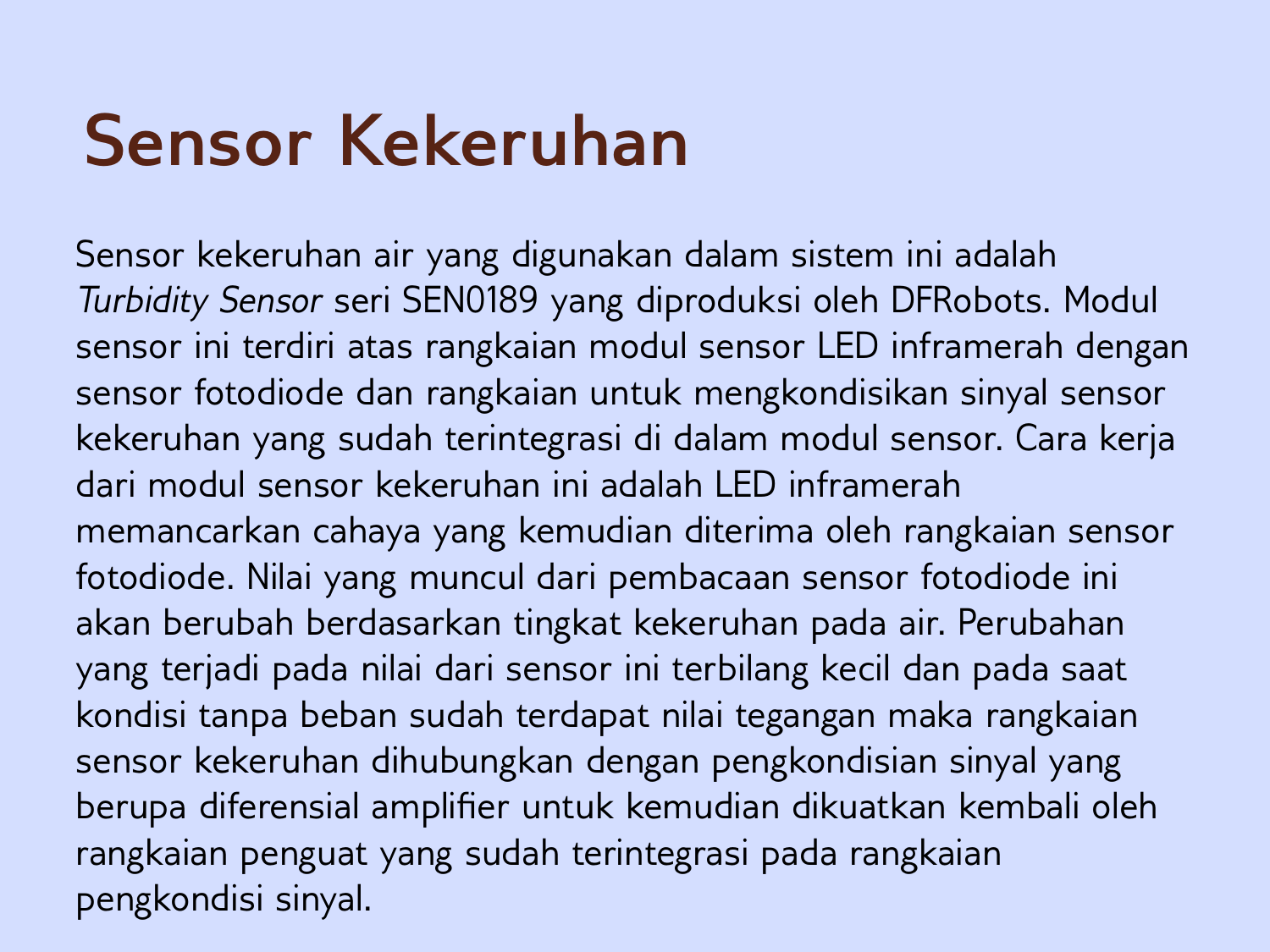

# Sensor Kekeruhan
Sensor kekeruhan air yang digunakan dalam sistem ini adalah Turbidity Sensor seri SEN0189 yang diproduksi oleh DFRobots. Modul sensor ini terdiri atas rangkaian modul sensor LED inframerah dengan sensor fotodiode dan rangkaian untuk mengkondisikan sinyal sensor kekeruhan yang sudah terintegrasi di dalam modul sensor. Cara kerja dari modul sensor kekeruhan ini adalah LED inframerah memancarkan cahaya yang kemudian diterima oleh rangkaian sensor fotodiode. Nilai yang muncul dari pembacaan sensor fotodiode ini akan berubah berdasarkan tingkat kekeruhan pada air. Perubahan yang terjadi pada nilai dari sensor ini terbilang kecil dan pada saat kondisi tanpa beban sudah terdapat nilai tegangan maka rangkaian sensor kekeruhan dihubungkan dengan pengkondisian sinyal yang berupa diferensial amplifier untuk kemudian dikuatkan kembali oleh rangkaian penguat yang sudah terintegrasi pada rangkaian pengkondisi sinyal.